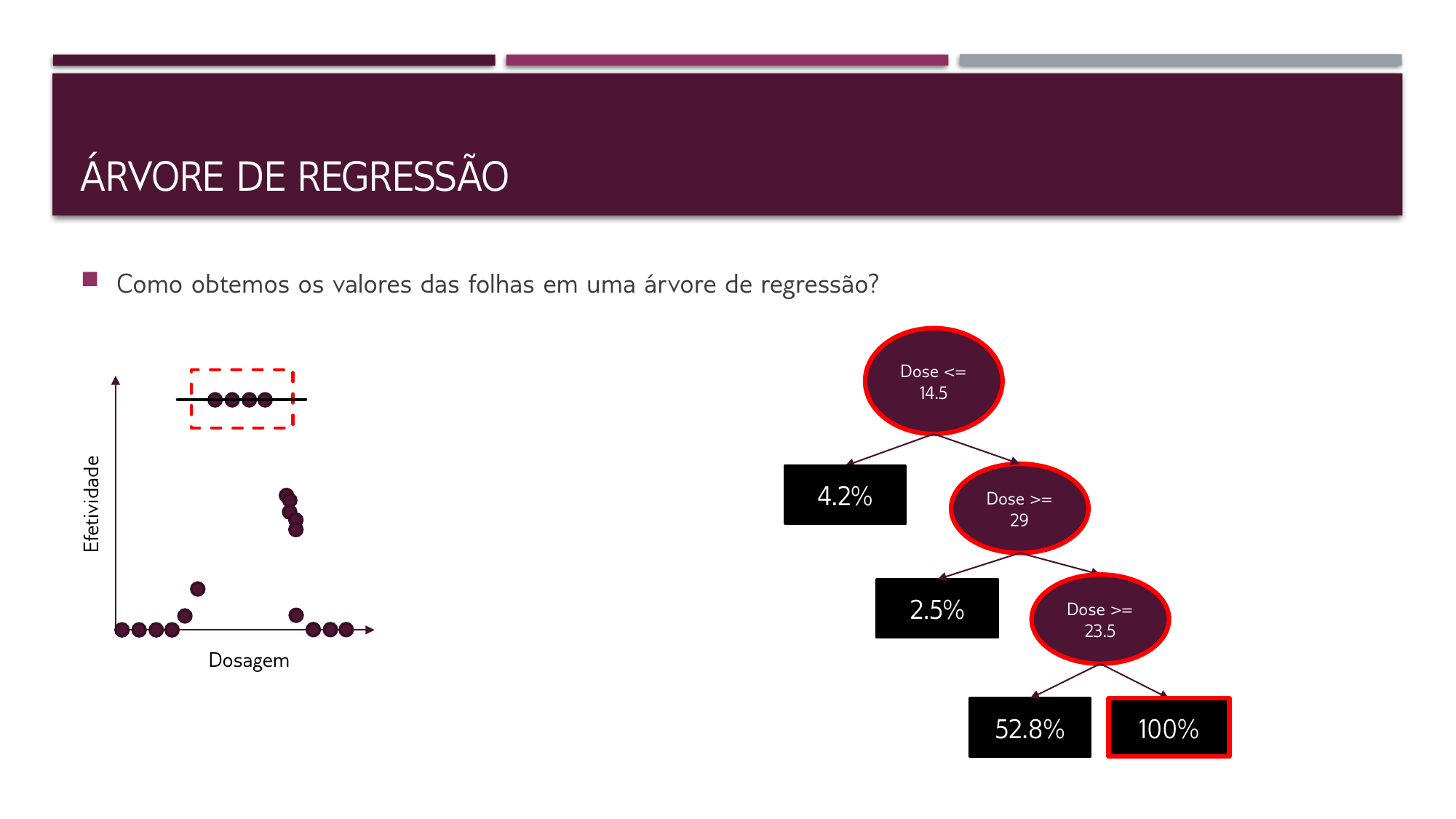

# Árvore de regressão
Como obtemos os valores das folhas em uma árvore de regressão?
Dose <= 14.5

Dose >= 29
4.2%
Efetividade
Dose >= 23.5
2.5%
Dosagem
52.8%
100%